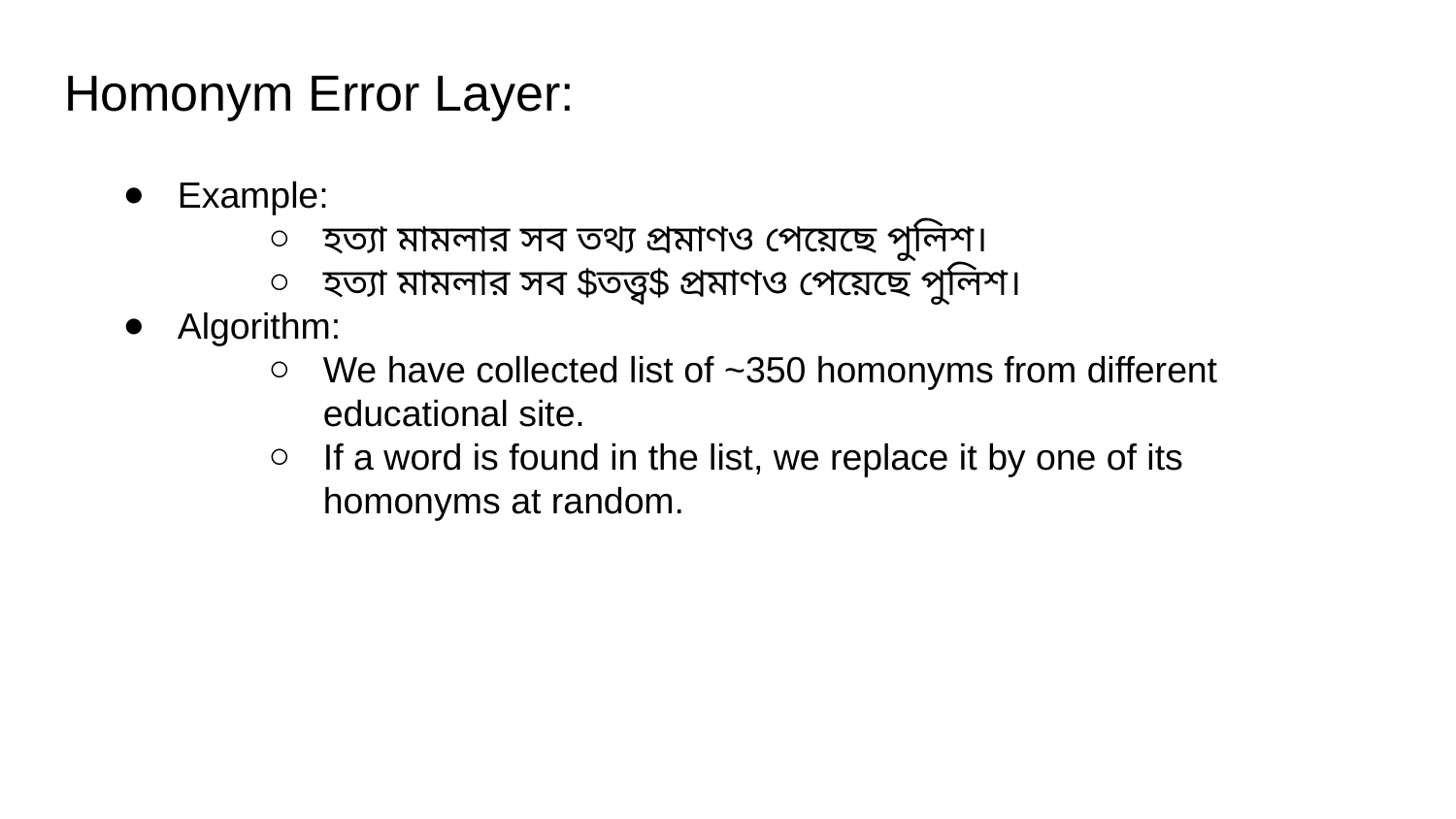

# Homonym Error Layer:
Example:
হত্যা মামলার সব তথ্য প্রমাণও পেয়েছে পুলিশ।
হত্যা মামলার সব $তত্ত্ব$ প্রমাণও পেয়েছে পুলিশ।
Algorithm:
We have collected list of ~350 homonyms from different educational site.
If a word is found in the list, we replace it by one of its homonyms at random.